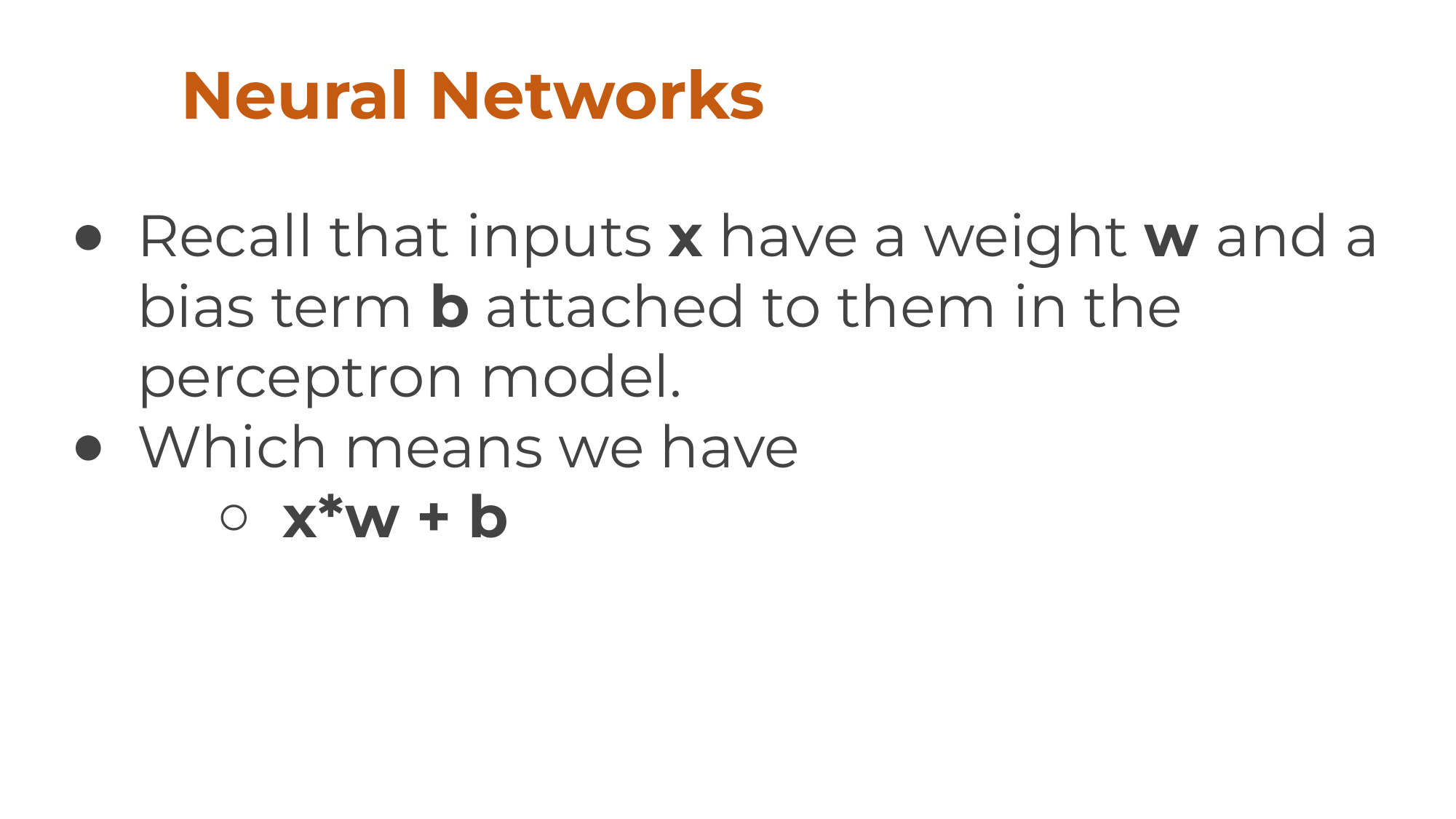

# Neural Networks
Recall that inputs x have a weight w and a bias term b attached to them in the perceptron model.
Which means we have
x*w + b